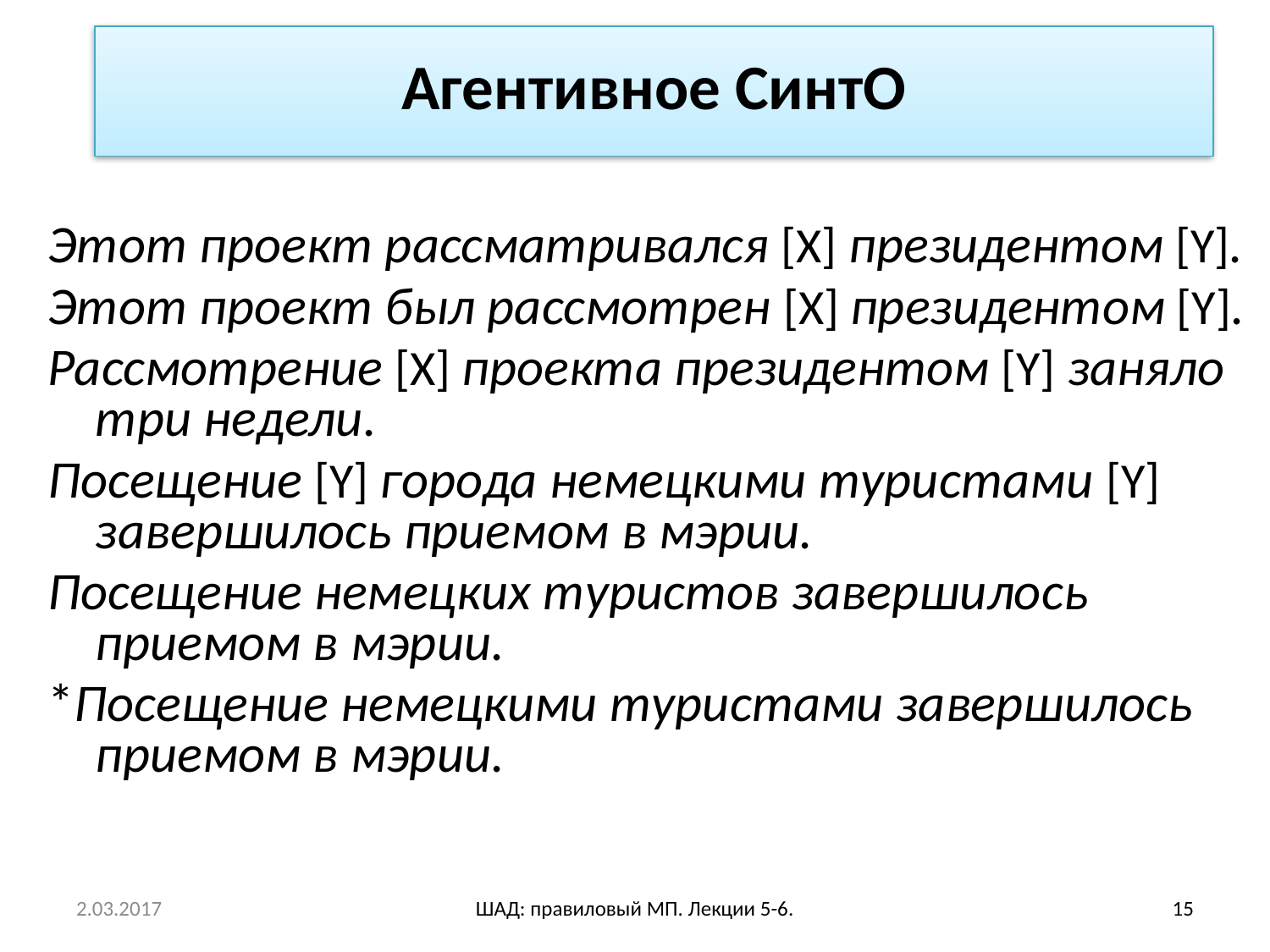

# Агентивное СинтО
Этот проект рассматривался [X] президентом [Y].
Этот проект был рассмотрен [X] президентом [Y].
Рассмотрение [X] проекта президентом [Y] заняло три недели.
Посещение [Y] города немецкими туристами [Y] завершилось приемом в мэрии.
Посещение немецких туристов завершилось приемом в мэрии.
*Посещение немецкими туристами завершилось приемом в мэрии.
2.03.2017
ШАД: правиловый МП. Лекции 5-6.
15